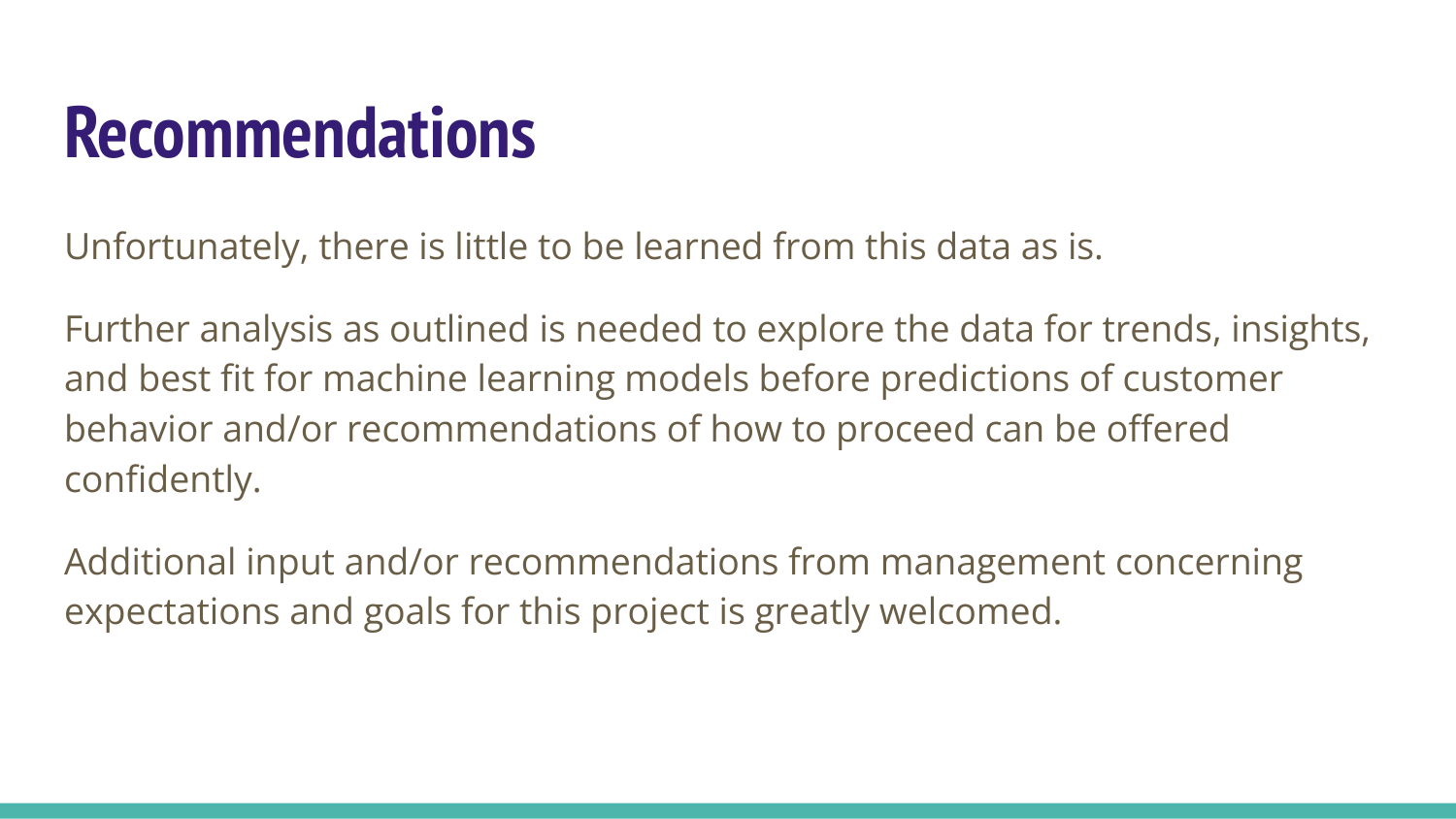

# Recommendations
Unfortunately, there is little to be learned from this data as is.
Further analysis as outlined is needed to explore the data for trends, insights, and best fit for machine learning models before predictions of customer behavior and/or recommendations of how to proceed can be offered confidently.
Additional input and/or recommendations from management concerning expectations and goals for this project is greatly welcomed.